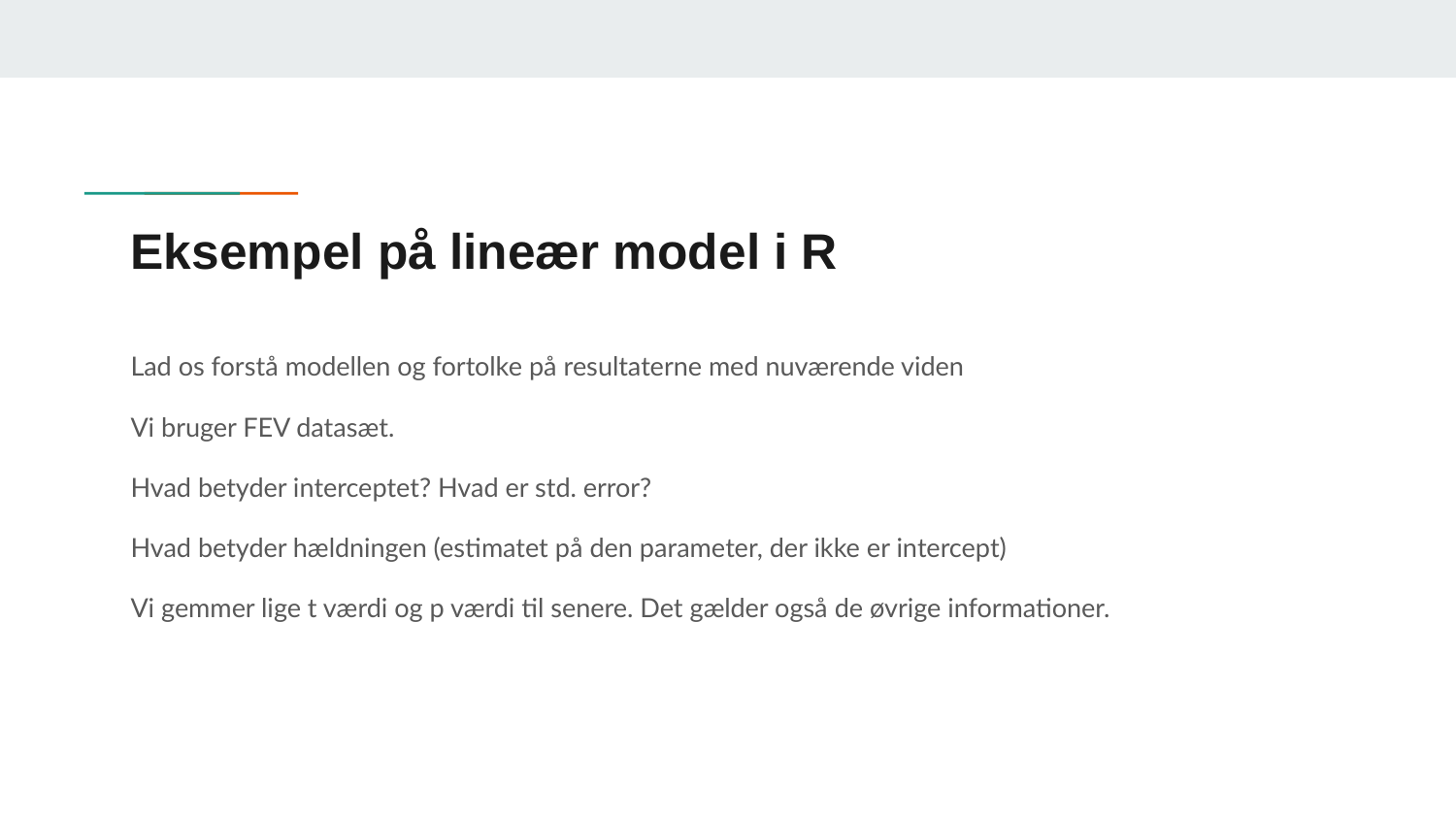

# Eksempel på lineær model i R

Lad os forstå modellen og fortolke på resultaterne med nuværende viden
Vi bruger FEV datasæt.
Hvad betyder interceptet? Hvad er std. error?
Hvad betyder hældningen (estimatet på den parameter, der ikke er intercept)
Vi gemmer lige t værdi og p værdi til senere. Det gælder også de øvrige informationer.